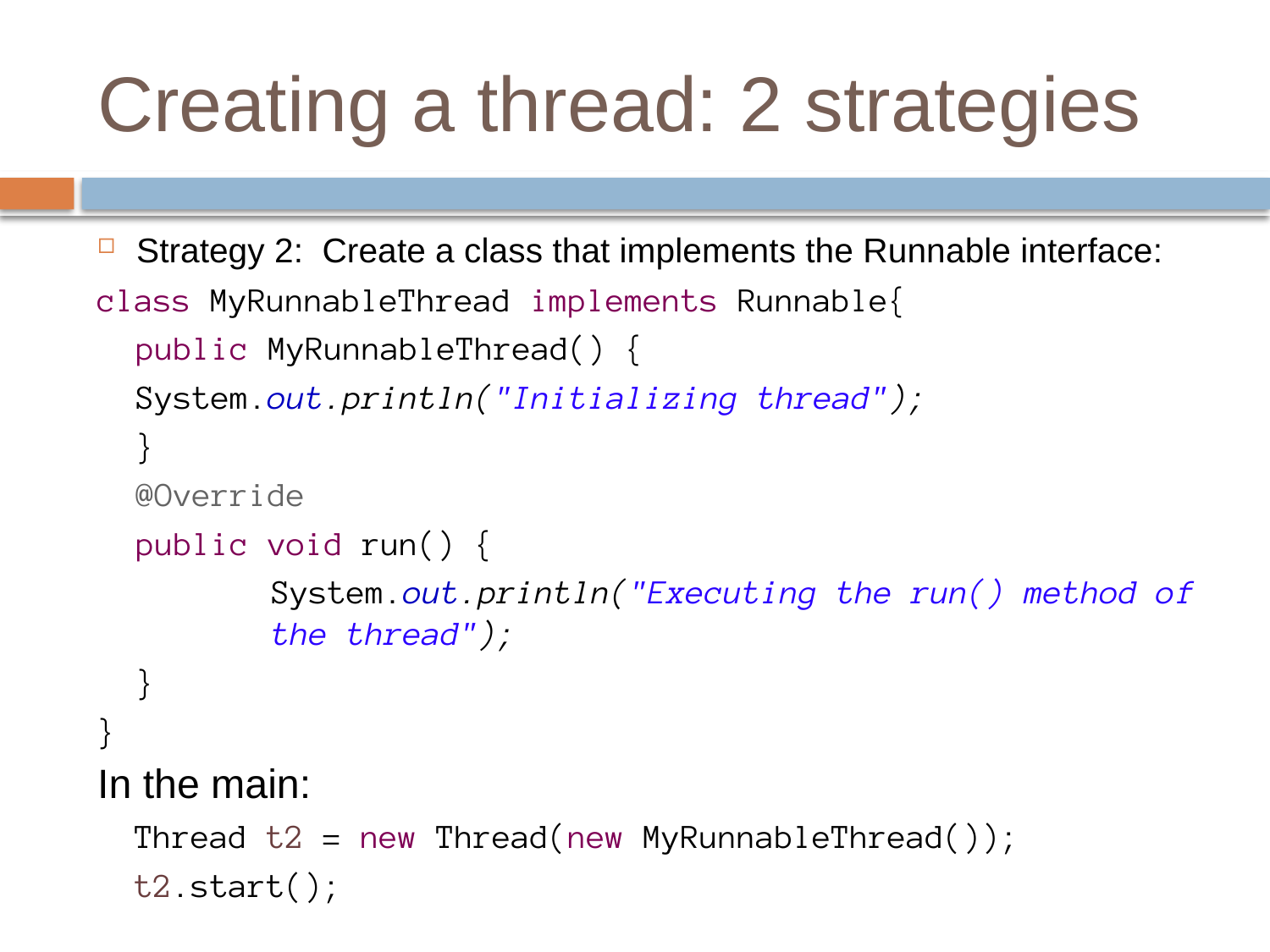

# Creating a thread: 2 strategies
Strategy 2:  Create a class that implements the Runnable interface:
class MyRunnableThread implements Runnable{
	public MyRunnableThread() {
		System.out.println("Initializing thread");
	}
	@Override
	public void run() {
	System.out.println("Executing the run() method of the thread");
	}
}
In the main:
Thread t2 = new Thread(new MyRunnableThread());
t2.start();